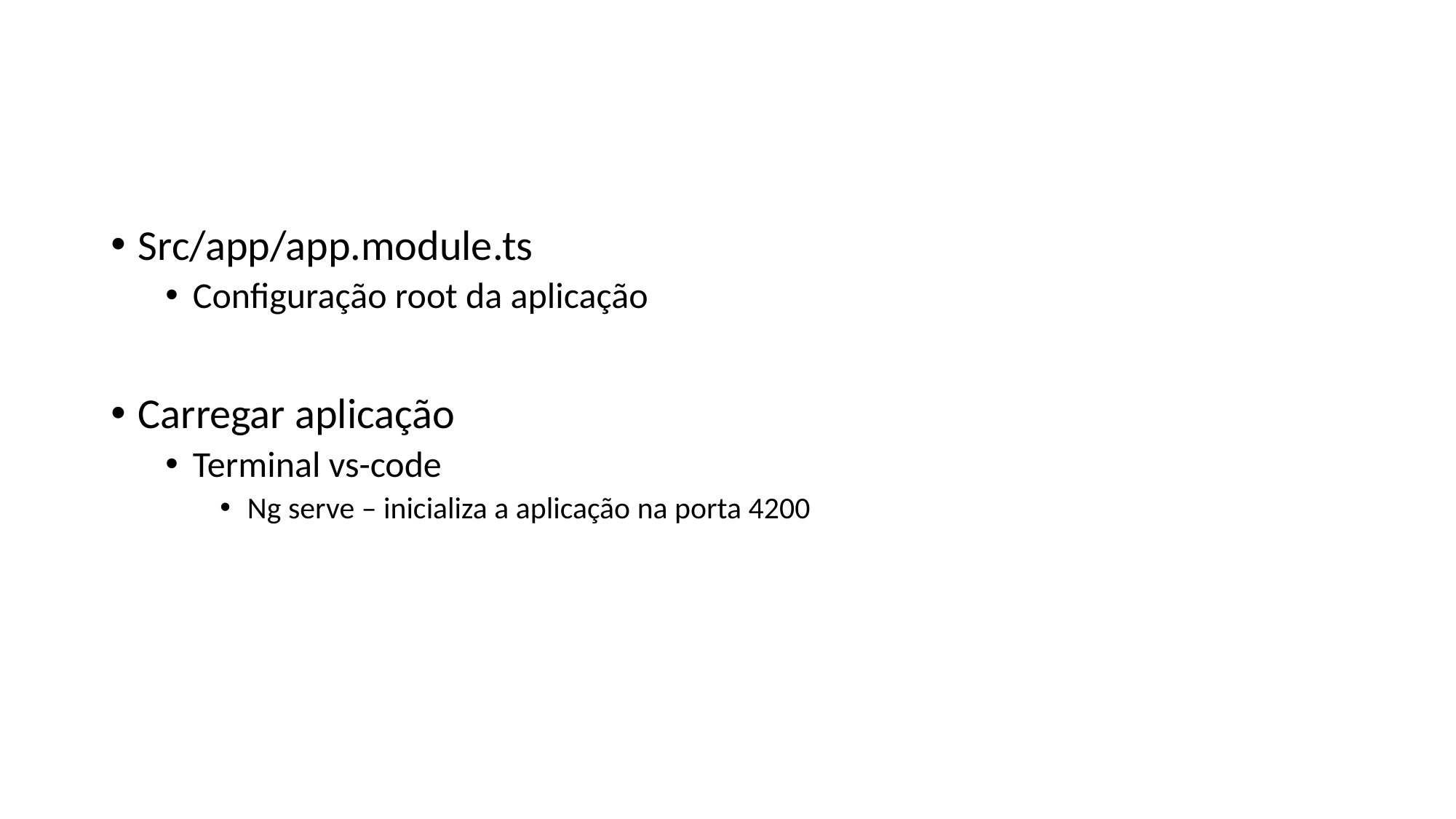

#
Src/app/app.module.ts
Configuração root da aplicação

Carregar aplicação
Terminal vs-code
Ng serve – inicializa a aplicação na porta 4200